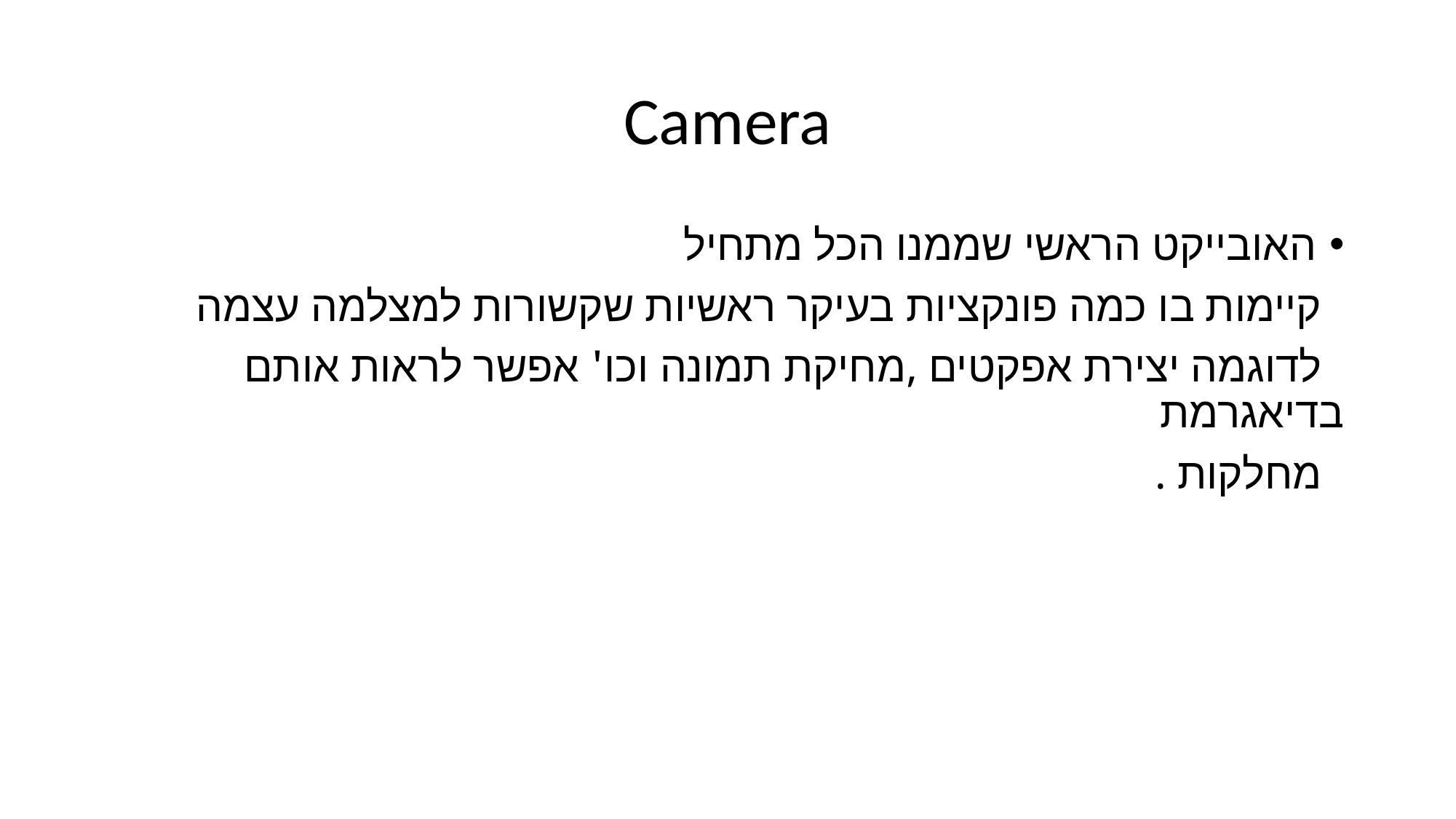

# Camera
האובייקט הראשי שממנו הכל מתחיל
  קיימות בו כמה פונקציות בעיקר ראשיות שקשורות למצלמה עצמה
  לדוגמה יצירת אפקטים ,מחיקת תמונה וכו' אפשר לראות אותם בדיאגרמת
  מחלקות .